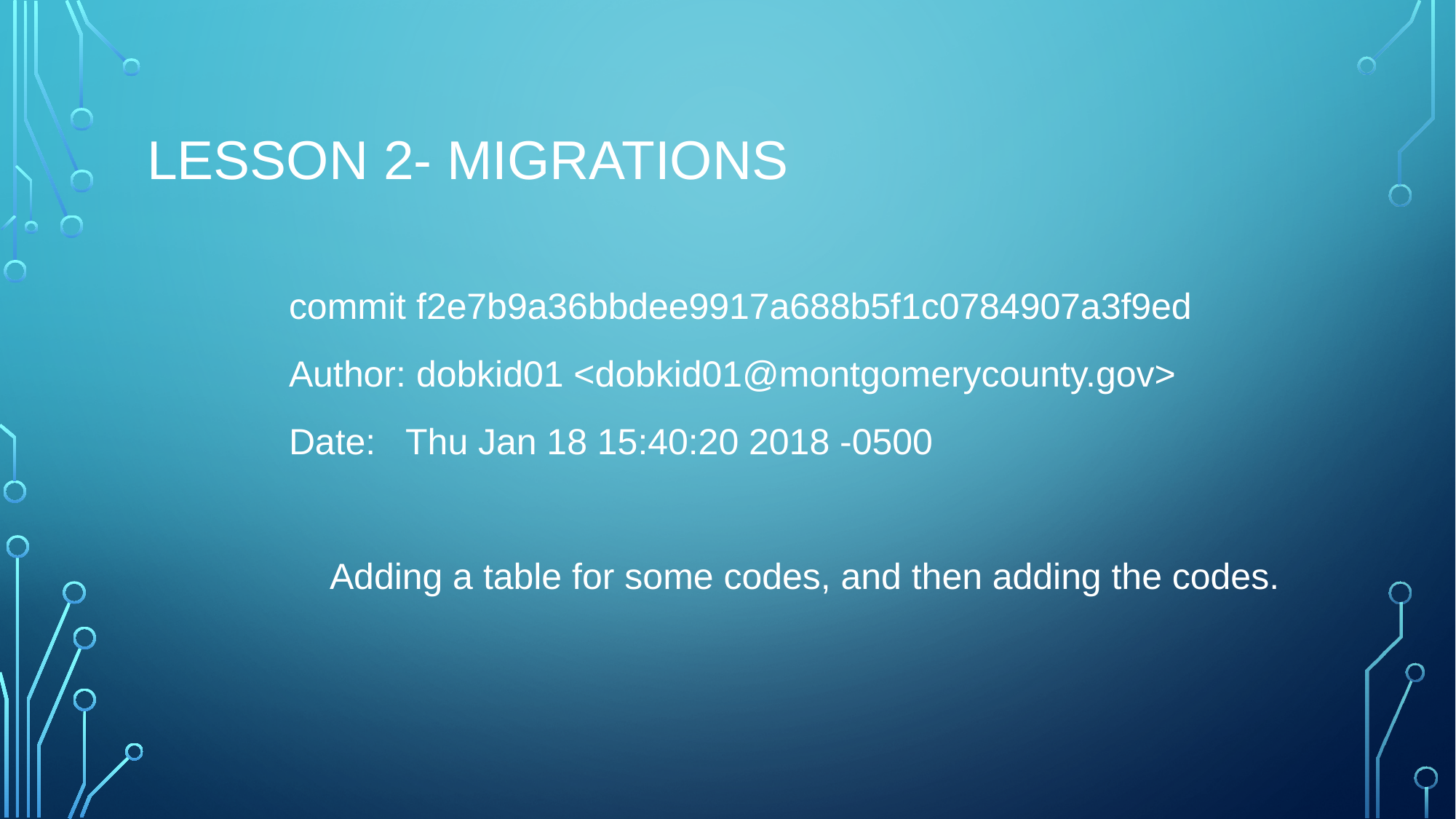

# Lesson 2- Migrations
commit f2e7b9a36bbdee9917a688b5f1c0784907a3f9ed
Author: dobkid01 <dobkid01@montgomerycounty.gov>
Date:   Thu Jan 18 15:40:20 2018 -0500

    Adding a table for some codes, and then adding the codes.